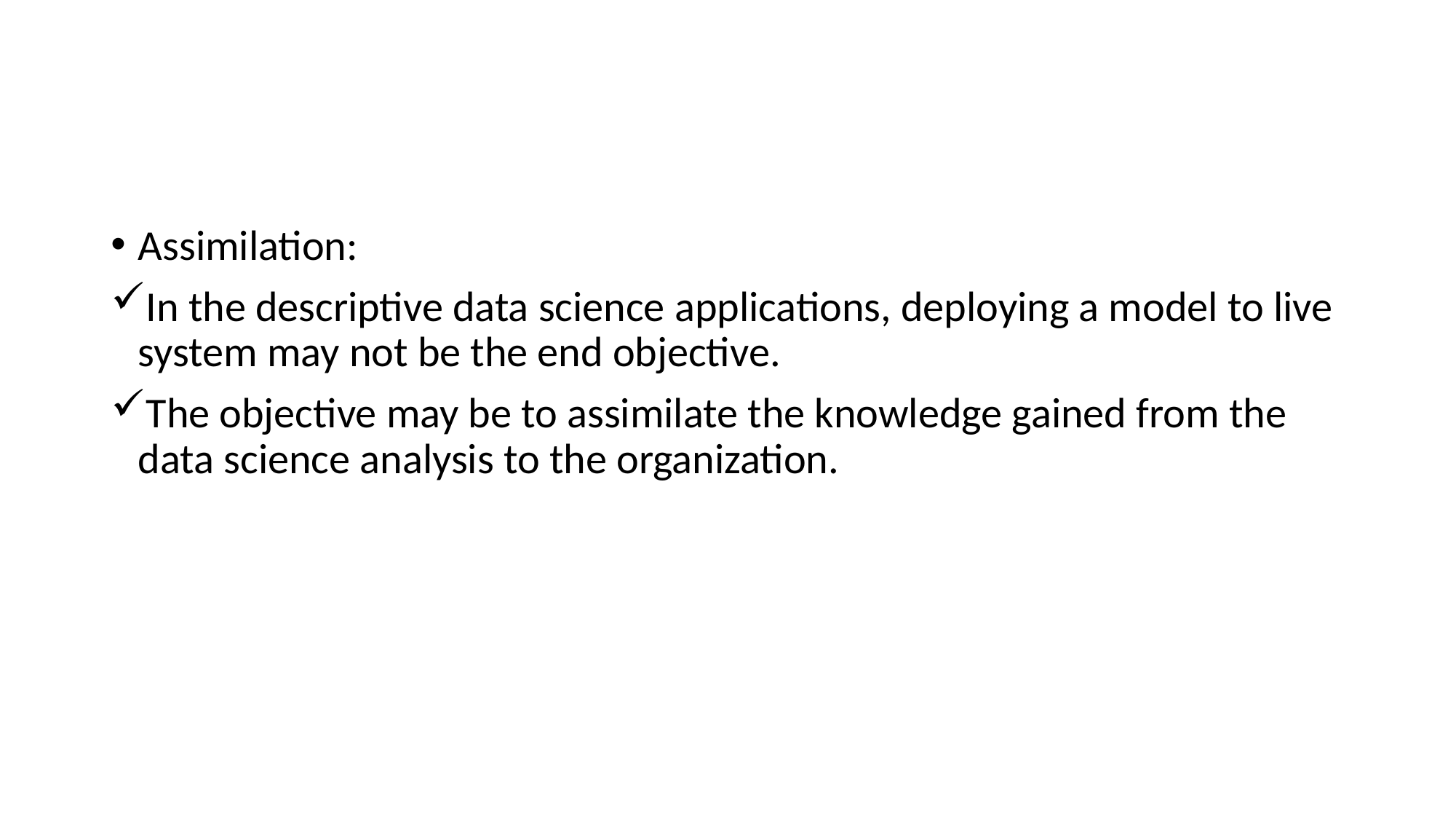

#
Assimilation:
In the descriptive data science applications, deploying a model to live system may not be the end objective.
The objective may be to assimilate the knowledge gained from the data science analysis to the organization.